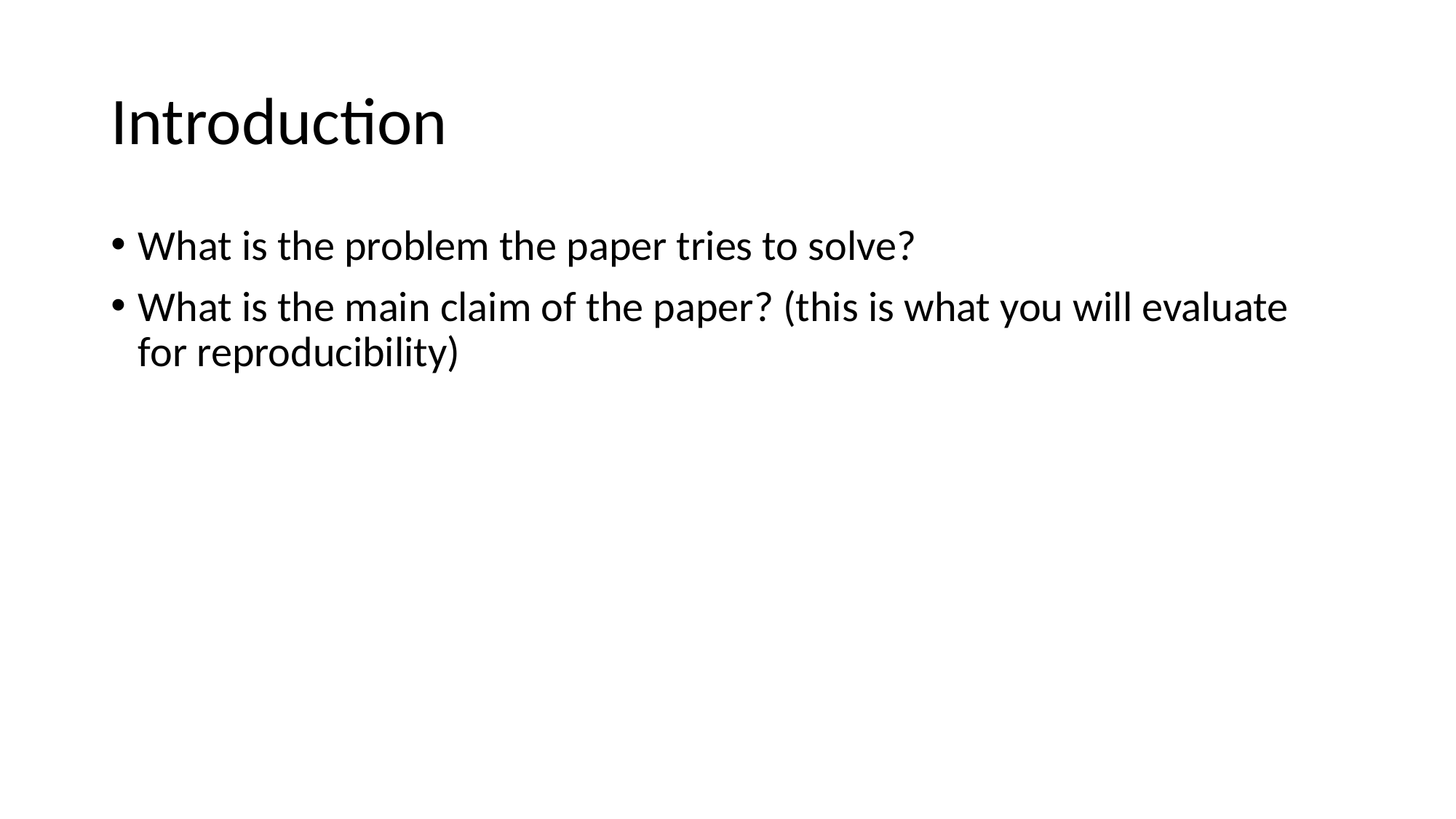

# Introduction
What is the problem the paper tries to solve?
What is the main claim of the paper? (this is what you will evaluate for reproducibility)